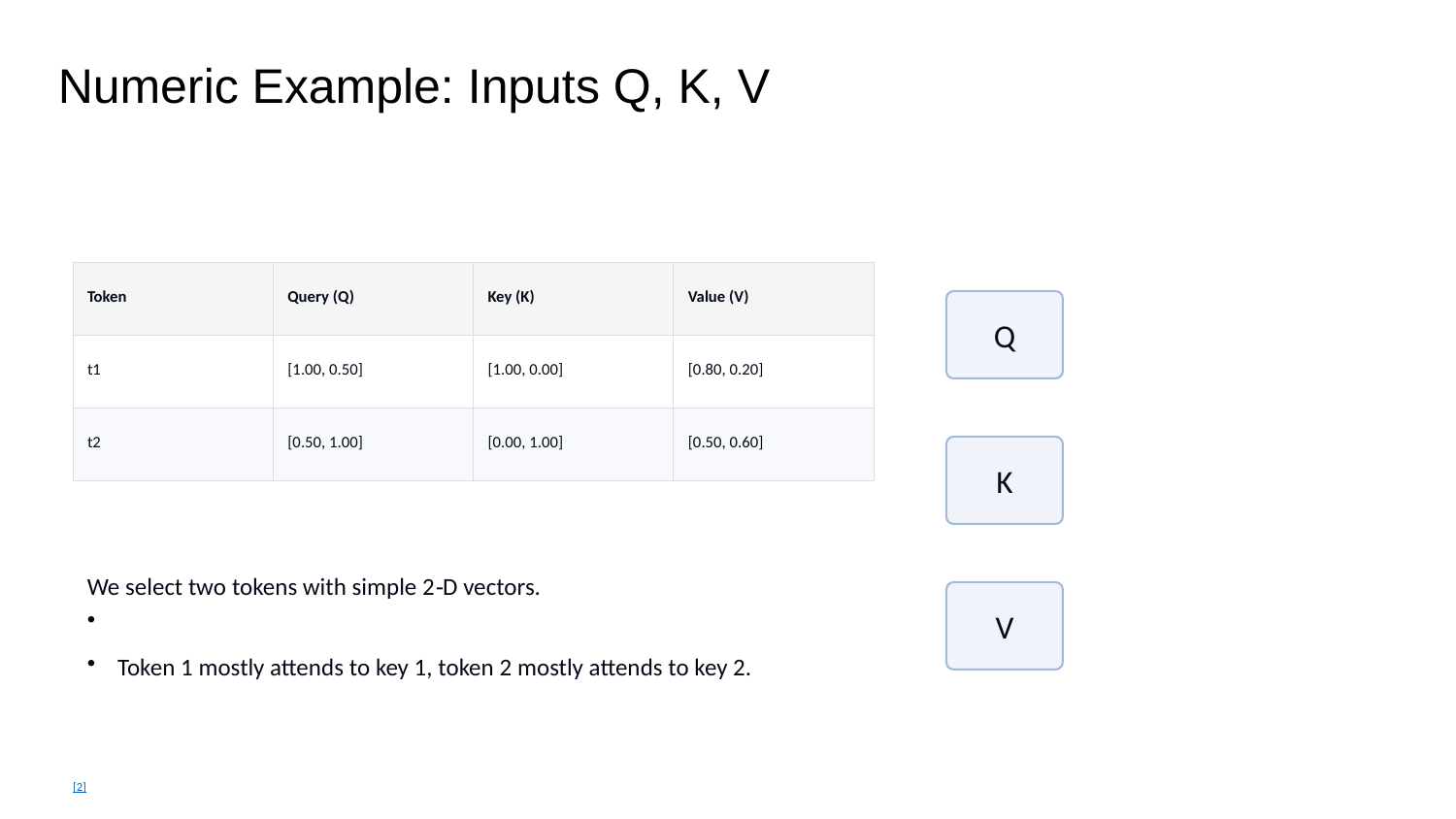

Numeric Example: Inputs Q, K, V
| Token | Query (Q) | Key (K) | Value (V) |
| --- | --- | --- | --- |
| t1 | [1.00, 0.50] | [1.00, 0.00] | [0.80, 0.20] |
| t2 | [0.50, 1.00] | [0.00, 1.00] | [0.50, 0.60] |

Q

K
We select two tokens with simple 2‑D vectors.

Token 1 mostly attends to key 1, token 2 mostly attends to key 2.

V
[2]